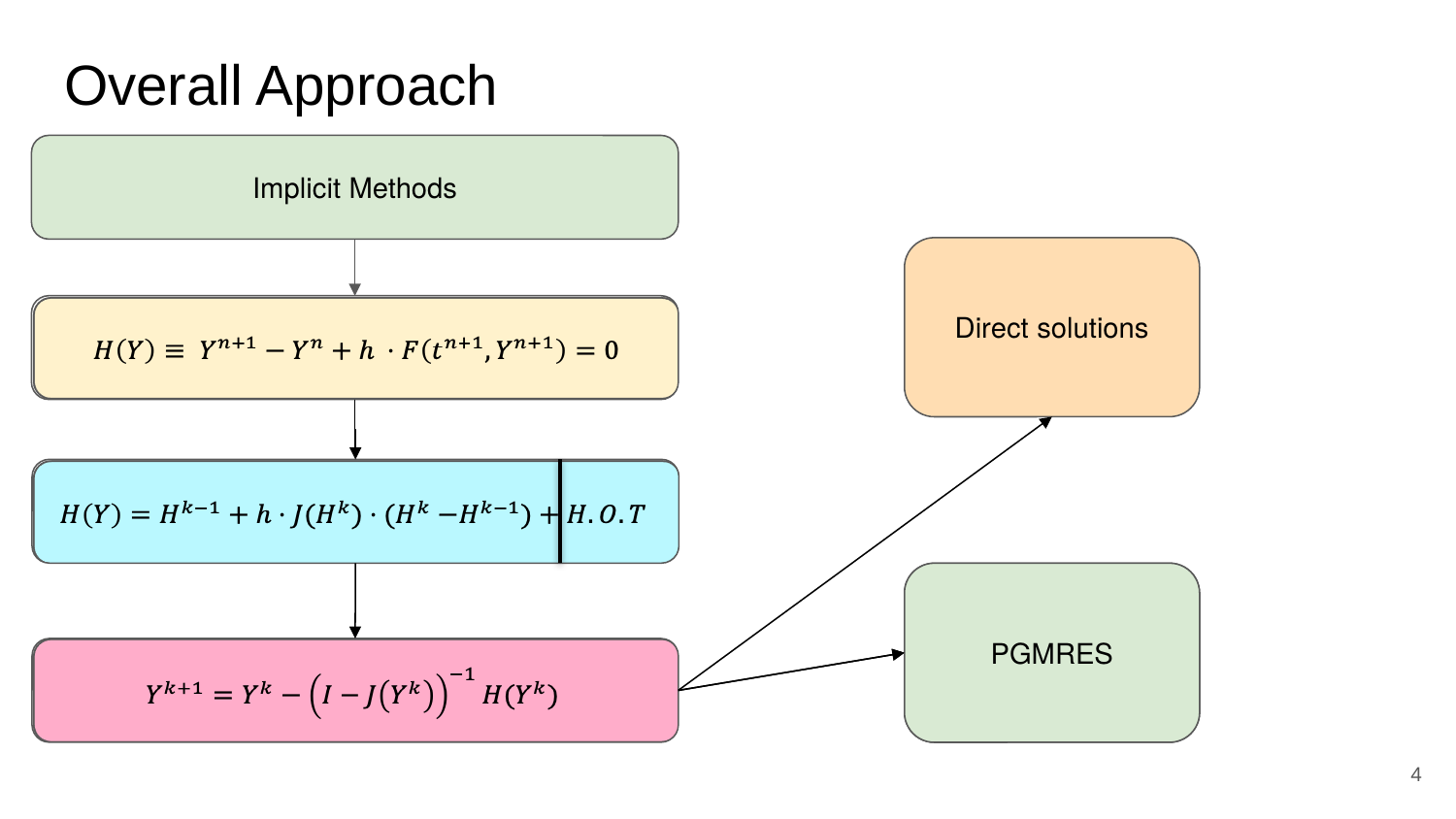

# Overall Approach
Implicit Methods
Direct solutions

Iterative solutions
PGMRES
4